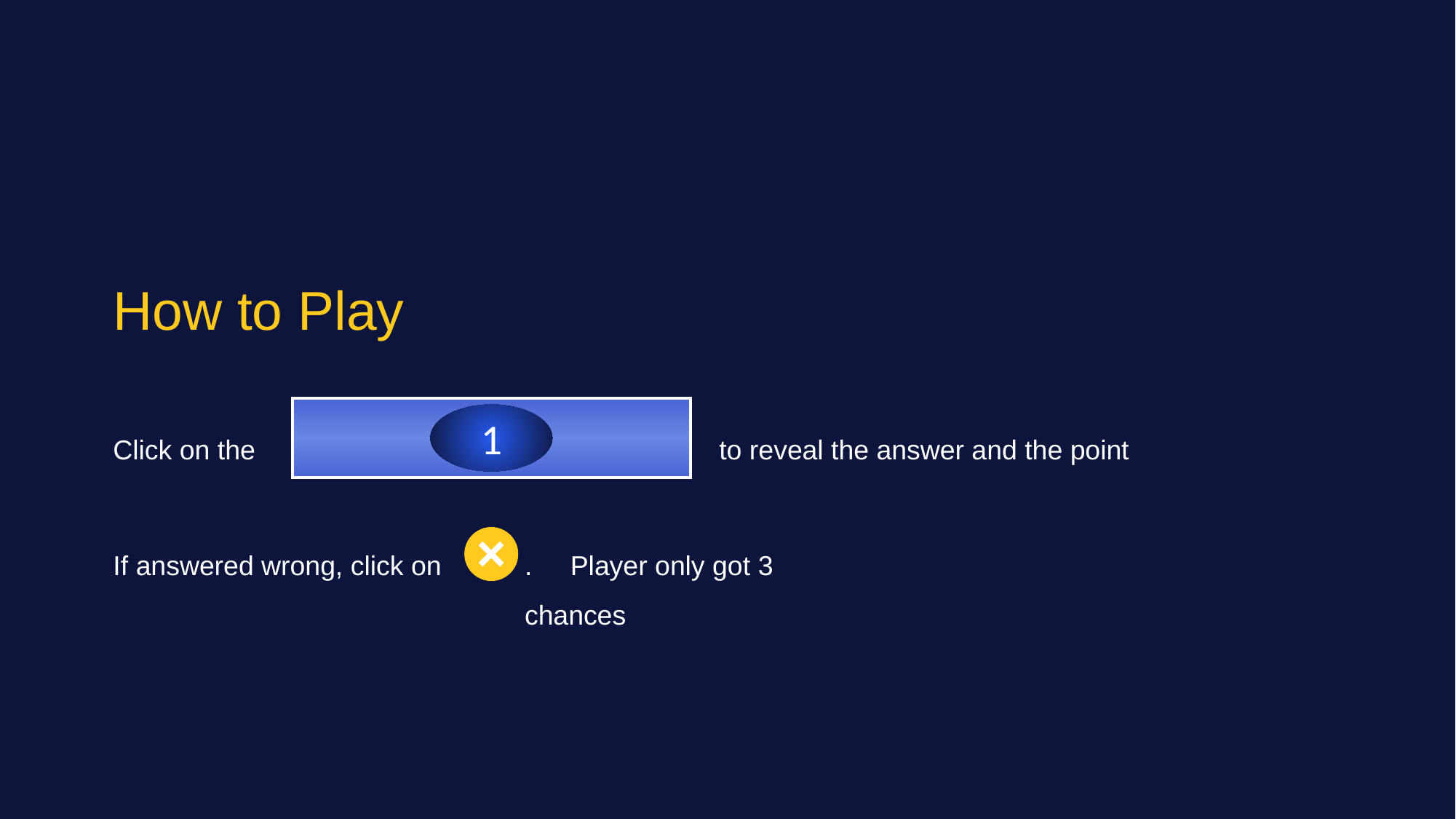

How to Play

1
Click on the
to reveal the answer and the point
If answered wrong, click on
.     Player only got 3 chances